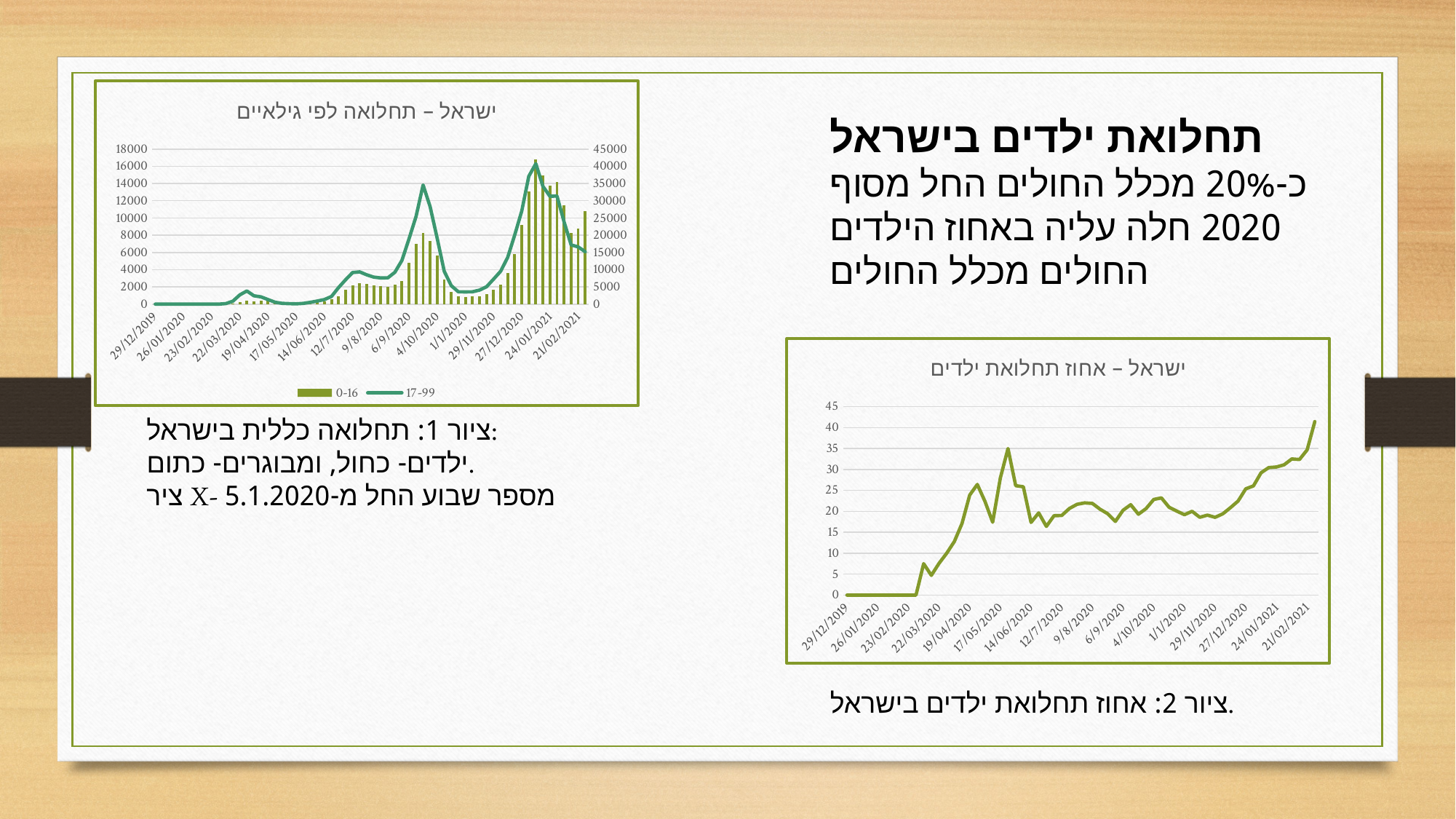

### Chart: ישראל – תחלואה לפי גילאיים

| Category | 0-16 | 17-99 |
|---|---|---|
| 29/12/2019 | 0.0 | 0.0 |
| 5/1/2020 | 0.0 | 0.0 |
| 12/1/2020 | 0.0 | 0.0 |
| 19/01/2020 | 0.0 | 0.0 |
| 26/01/2020 | 0.0 | 0.0 |
| 2/2/2020 | 0.0 | 0.0 |
| 9/2/2020 | 0.0 | 0.0 |
| 16/02/2020 | 0.0 | 0.0 |
| 23/02/2020 | 0.0 | 0.0 |
| 1/3/2020 | 0.0 | 0.0 |
| 8/3/2020 | 12.0 | 147.0 |
| 15/03/2020 | 41.0 | 829.0 |
| 22/03/2020 | 219.0 | 2676.0 |
| 29/03/2020 | 422.0 | 3807.0 |
| 5/4/2020 | 354.0 | 2413.0 |
| 12/4/2020 | 435.0 | 2108.0 |
| 19/04/2020 | 413.0 | 1317.0 |
| 26/04/2020 | 196.0 | 545.0 |
| 3/5/2020 | 63.0 | 218.0 |
| 10/5/2020 | 28.0 | 132.0 |
| 17/05/2020 | 33.0 | 84.0 |
| 24/05/2020 | 113.0 | 209.0 |
| 31/05/2020 | 186.0 | 525.0 |
| 7/6/2020 | 312.0 | 893.0 |
| 14/06/2020 | 279.0 | 1329.0 |
| 21/06/2020 | 542.0 | 2219.0 |
| 28/06/2020 | 940.0 | 4790.0 |
| 5/7/2020 | 1648.0 | 7045.0 |
| 12/7/2020 | 2150.0 | 9163.0 |
| 19/07/2020 | 2436.0 | 9351.0 |
| 26/07/2020 | 2356.0 | 8514.0 |
| 2/8/2020 | 2210.0 | 7831.0 |
| 9/8/2020 | 2128.0 | 7598.0 |
| 16/08/2020 | 1969.0 | 7634.0 |
| 23/08/2020 | 2225.0 | 9234.0 |
| 30/08/2020 | 2710.0 | 12698.0 |
| 6/9/2020 | 4803.0 | 18916.0 |
| 13/09/2020 | 6997.0 | 25416.0 |
| 20/09/2020 | 8267.0 | 34562.0 |
| 27/09/2020 | 7362.0 | 28285.0 |
| 4/10/2020 | 5655.0 | 19106.0 |
| 11/10/2020 | 2881.0 | 9537.0 |
| 18/20/2020 | 1417.0 | 5341.0 |
| 25/10/2020 | 899.0 | 3584.0 |
| 1/1/2020 | 842.0 | 3547.0 |
| 8/11/2020 | 895.0 | 3579.0 |
| 15/11/2020 | 926.0 | 4057.0 |
| 22/11/2020 | 1189.0 | 5040.0 |
| 29/11/2020 | 1655.0 | 7261.0 |
| 6/12/2020 | 2296.0 | 9540.0 |
| 13/12/2020 | 3574.0 | 13559.0 |
| 20/12/2020 | 5811.0 | 20072.0 |
| 27/12/2020 | 9184.0 | 27025.0 |
| 3/1/2021 | 13085.0 | 37102.0 |
| 10/1/2021 | 16816.0 | 40754.0 |
| 17/01/2021 | 14962.0 | 34192.0 |
| 24/01/2021 | 13782.0 | 31283.0 |
| 31/01/2021 | 14161.0 | 31370.0 |
| 7/2/2021 | 11511.0 | 23903.0 |
| 14/02/2021 | 8224.0 | 17178.0 |
| 21/02/2021 | 8809.0 | 16607.0 |
| 28/02/2021 | 10757.0 | 15211.0 |
תחלואת ילדים בישראל
כ-20% מכלל החולים החל מסוף 2020 חלה עליה באחוז הילדים החולים מכלל החולים

### Chart: ישראל – אחוז תחלואת ילדים

| Category | ישראל |
|---|---|
| 29/12/2019 | 0.0 |
| 5/1/2020 | 0.0 |
| 12/1/2020 | 0.0 |
| 19/01/2020 | 0.0 |
| 26/01/2020 | 0.0 |
| 2/2/2020 | 0.0 |
| 9/2/2020 | 0.0 |
| 16/02/2020 | 0.0 |
| 23/02/2020 | 0.0 |
| 1/3/2020 | 0.0 |
| 8/3/2020 | 7.5 |
| 15/03/2020 | 4.707233065442021 |
| 22/03/2020 | 7.5621546961325965 |
| 29/03/2020 | 9.976359338061465 |
| 5/4/2020 | 12.789017341040463 |
| 12/4/2020 | 17.099056603773587 |
| 19/04/2020 | 23.85904101675332 |
| 26/04/2020 | 26.41509433962264 |
| 3/5/2020 | 22.340425531914892 |
| 10/5/2020 | 17.391304347826086 |
| 17/05/2020 | 27.966101694915253 |
| 24/05/2020 | 34.984520123839005 |
| 31/05/2020 | 26.12359550561798 |
| 7/6/2020 | 25.870646766169152 |
| 14/06/2020 | 17.339962709757614 |
| 21/06/2020 | 19.623461259956553 |
| 28/06/2020 | 16.402024079567266 |
| 5/7/2020 | 18.95560156429722 |
| 12/7/2020 | 19.003005126392083 |
| 19/07/2020 | 20.665083135391924 |
| 26/07/2020 | 21.67233925121884 |
| 2/8/2020 | 22.007568213503287 |
| 9/8/2020 | 21.877248894828828 |
| 16/08/2020 | 20.501874219075386 |
| 23/08/2020 | 19.415357766143106 |
| 30/08/2020 | 17.587124407813615 |
| 6/9/2020 | 20.24873524451939 |
| 13/09/2020 | 21.5863515764793 |
| 20/09/2020 | 19.30189119775858 |
| 27/09/2020 | 20.65192998204668 |
| 4/10/2020 | 22.83741216379937 |
| 11/10/2020 | 23.19832514695225 |
| 18/20/2020 | 20.96463973960645 |
| 25/10/2020 | 20.04906333630687 |
| 1/1/2020 | 19.17995444191344 |
| 8/11/2020 | 20.0 |
| 15/11/2020 | 18.57945425361156 |
| 22/11/2020 | 19.085072231139648 |
| 29/11/2020 | 18.560053829763373 |
| 6/12/2020 | 19.396806623299824 |
| 13/12/2020 | 20.859110540445897 |
| 20/12/2020 | 22.45016226240148 |
| 27/12/2020 | 25.363159348246338 |
| 3/1/2021 | 26.071969395074518 |
| 10/1/2021 | 29.20915044032586 |
| 17/01/2021 | 30.43840911402706 |
| 24/01/2021 | 30.581813340434028 |
| 31/01/2021 | 31.101203549152245 |
| 7/2/2021 | 32.50317662007624 |
| 14/02/2021 | 32.37412903987718 |
| 21/02/2021 | 34.657906125821306 |
| 28/02/2021 | 41.4224652470253 |
ציור 1: תחלואה כללית בישראל:
ילדים- כחול, ומבוגרים- כתום.
ציר X- מספר שבוע החל מ-5.1.2020
ציור 2: אחוז תחלואת ילדים בישראל.